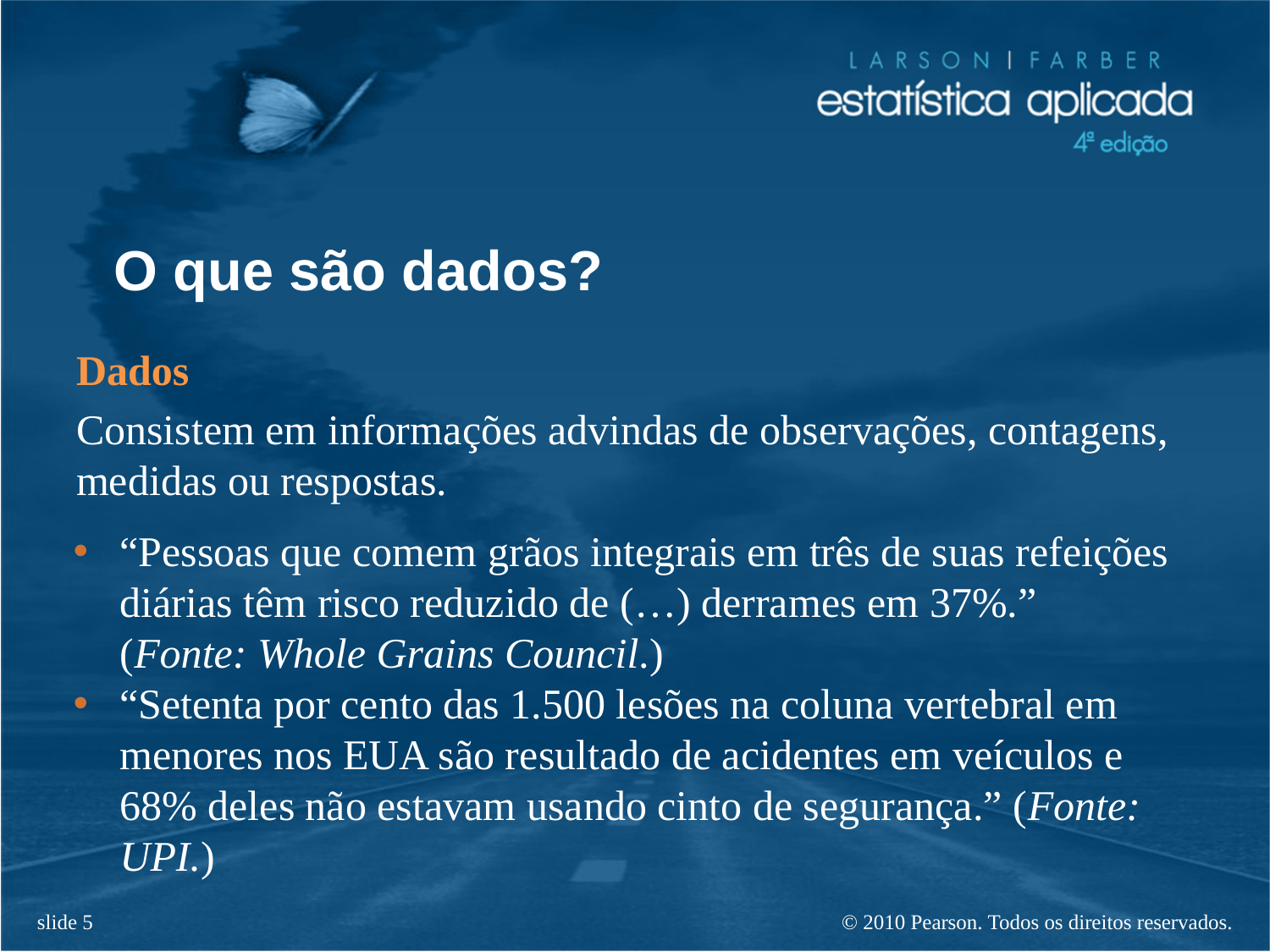

# O que são dados?
Dados
Consistem em informações advindas de observações, contagens, medidas ou respostas.
“Pessoas que comem grãos integrais em três de suas refeições diárias têm risco reduzido de (…) derrames em 37%.” (Fonte: Whole Grains Council.)
“Setenta por cento das 1.500 lesões na coluna vertebral em menores nos EUA são resultado de acidentes em veículos e 68% deles não estavam usando cinto de segurança.” (Fonte: UPI.)